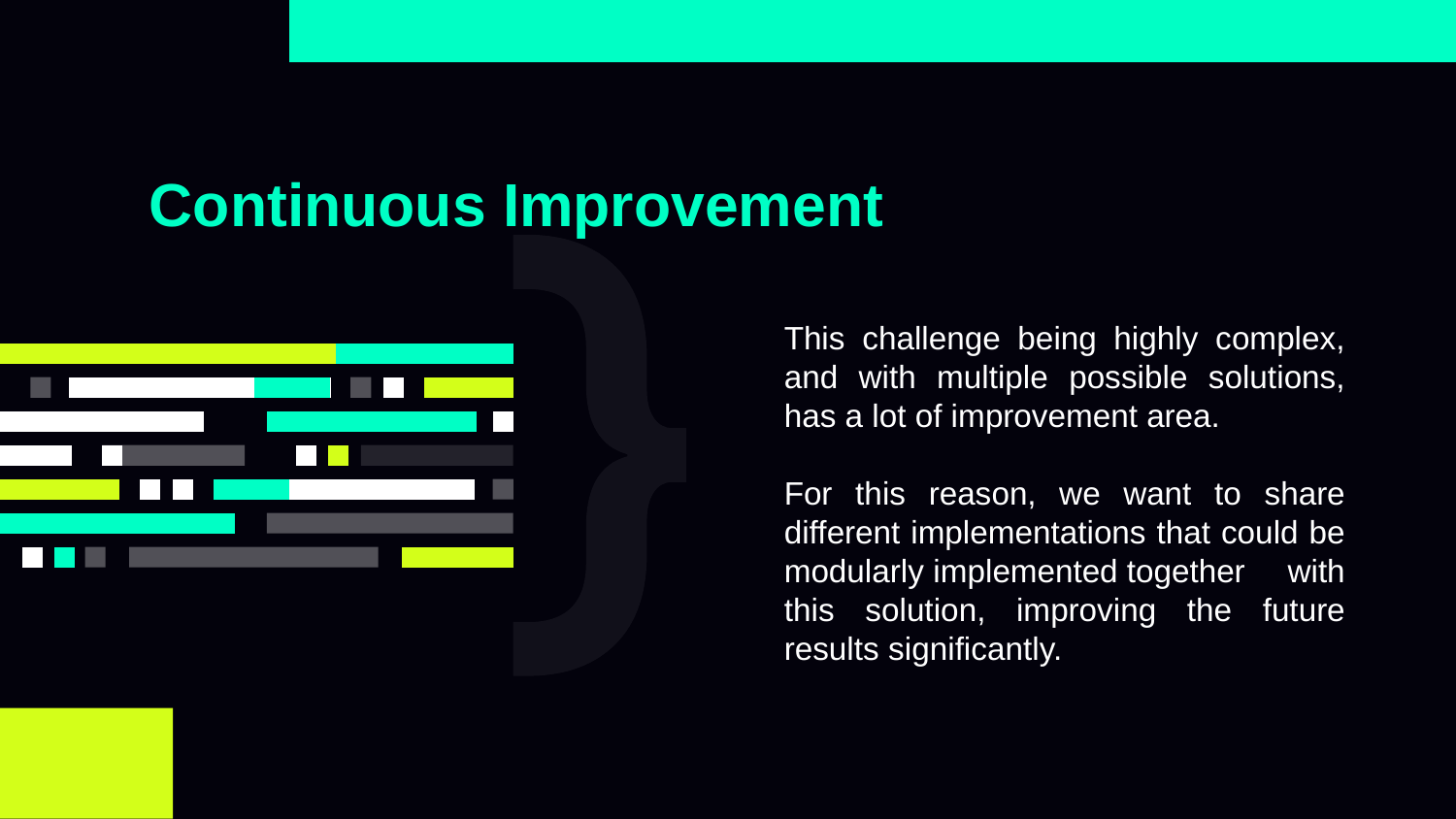

# Continuous Improvement
This challenge being highly complex, and with multiple possible solutions, has a lot of improvement area.

For this reason, we want to share different implementations that could be modularly implemented together with this solution, improving the future results significantly.